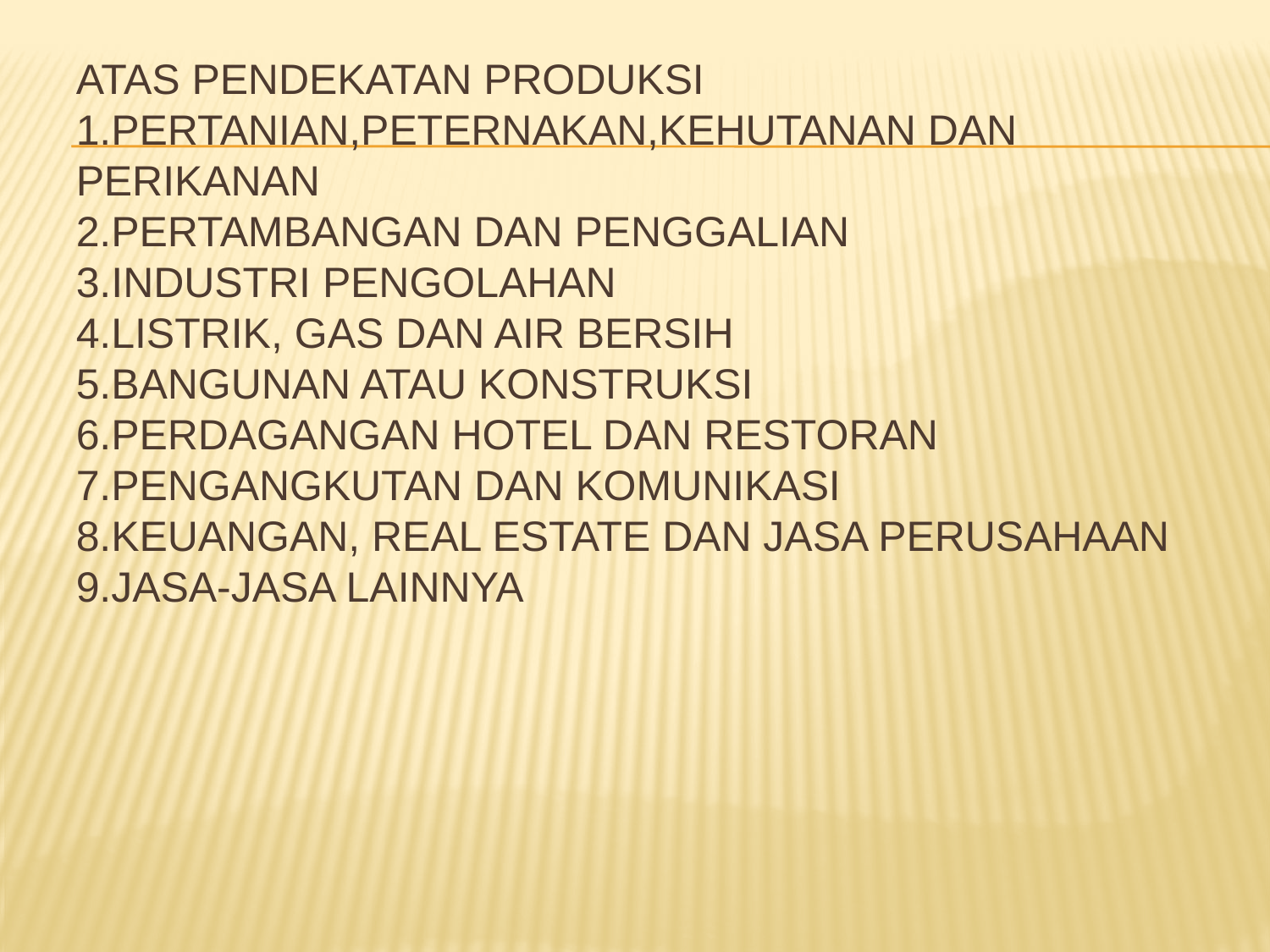

# Atas Pendekatan produksi 1.pertanian,peternakan,kehutanan dan perikanan 2.pertambangan dan penggalian 3.industri pengolahan 4.listrik, gas dan air bersih 5.bangunan atau konstruksi 6.perdagangan hotel dan restoran 7.pengangkutan dan komunikasi 8.keuangan, real estate dan jasa perusahaan 9.jasa-jasa lainnya